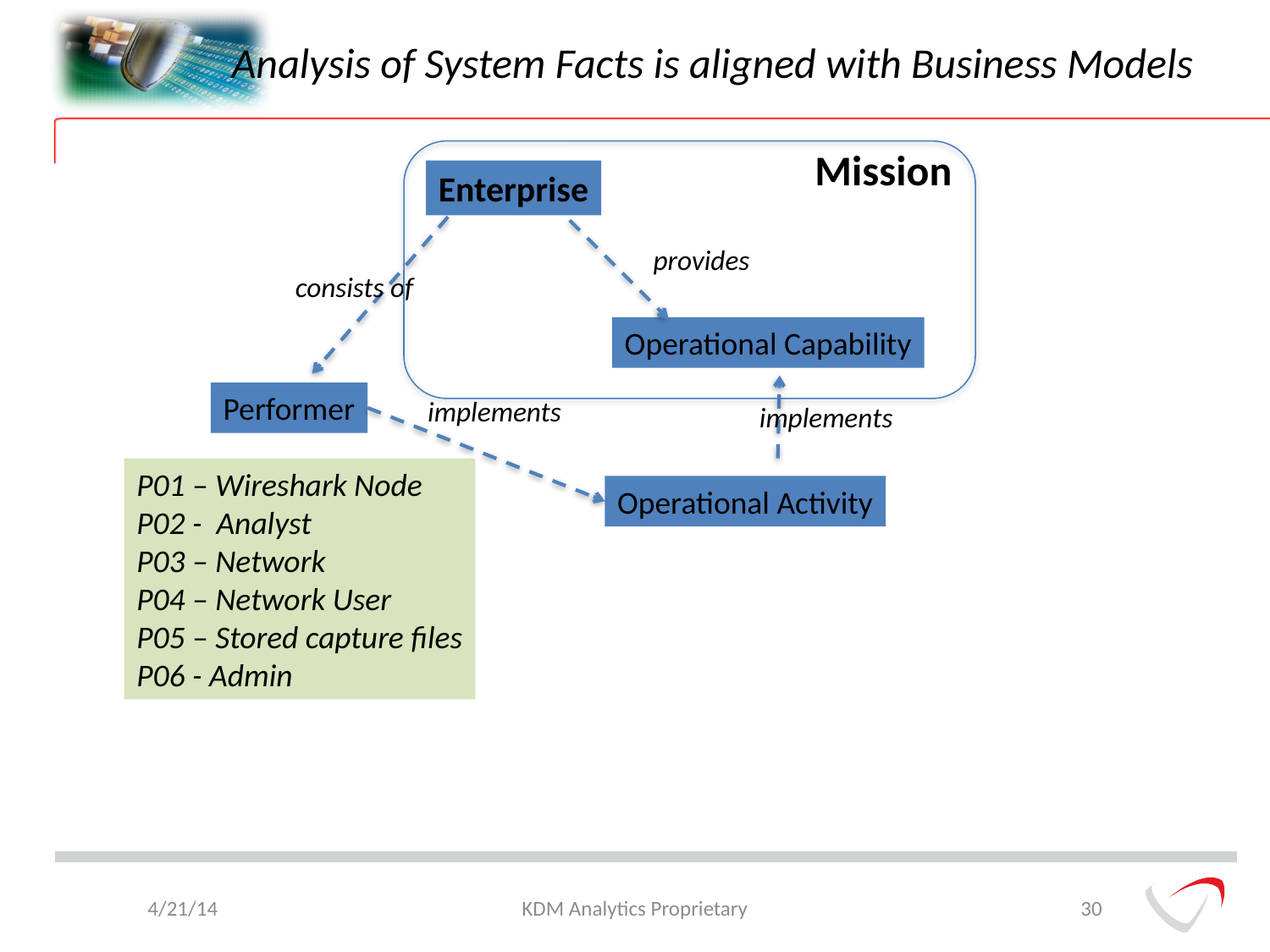

# Analysis of System Facts is aligned with Business Models
Mission

Enterprise
provides
consists of
Operational Capability
Performer
implements
implements
P01 – Wireshark Node
P02 -  Analyst
P03 – Network
P04 – Network User
P05 – Stored capture files
P06 - Admin
Operational Activity